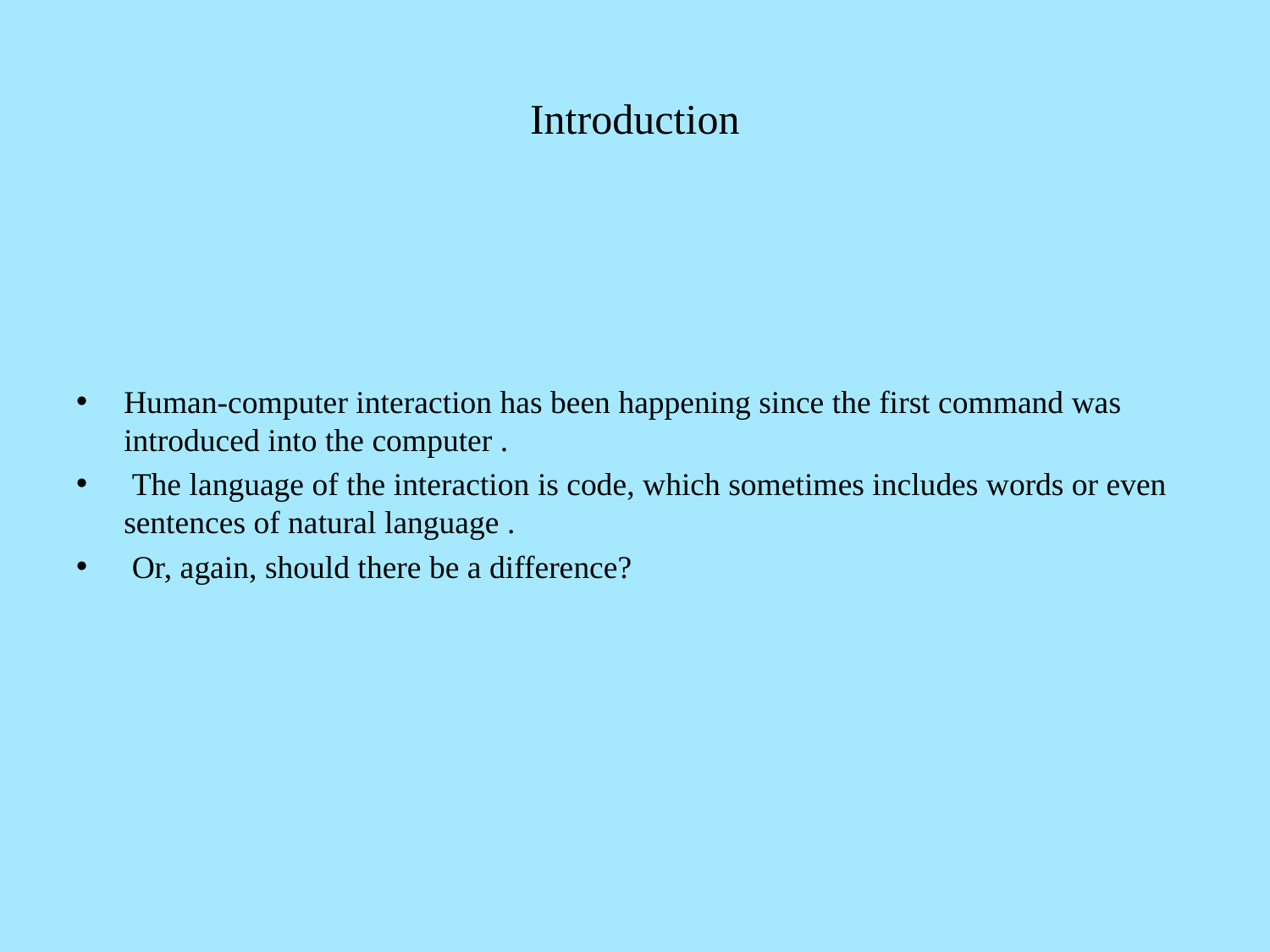

# Introduction

Human-computer interaction has been happening since the first command was introduced into the computer .
 The language of the interaction is code, which sometimes includes words or even sentences of natural language .
 Or, again, should there be a difference?